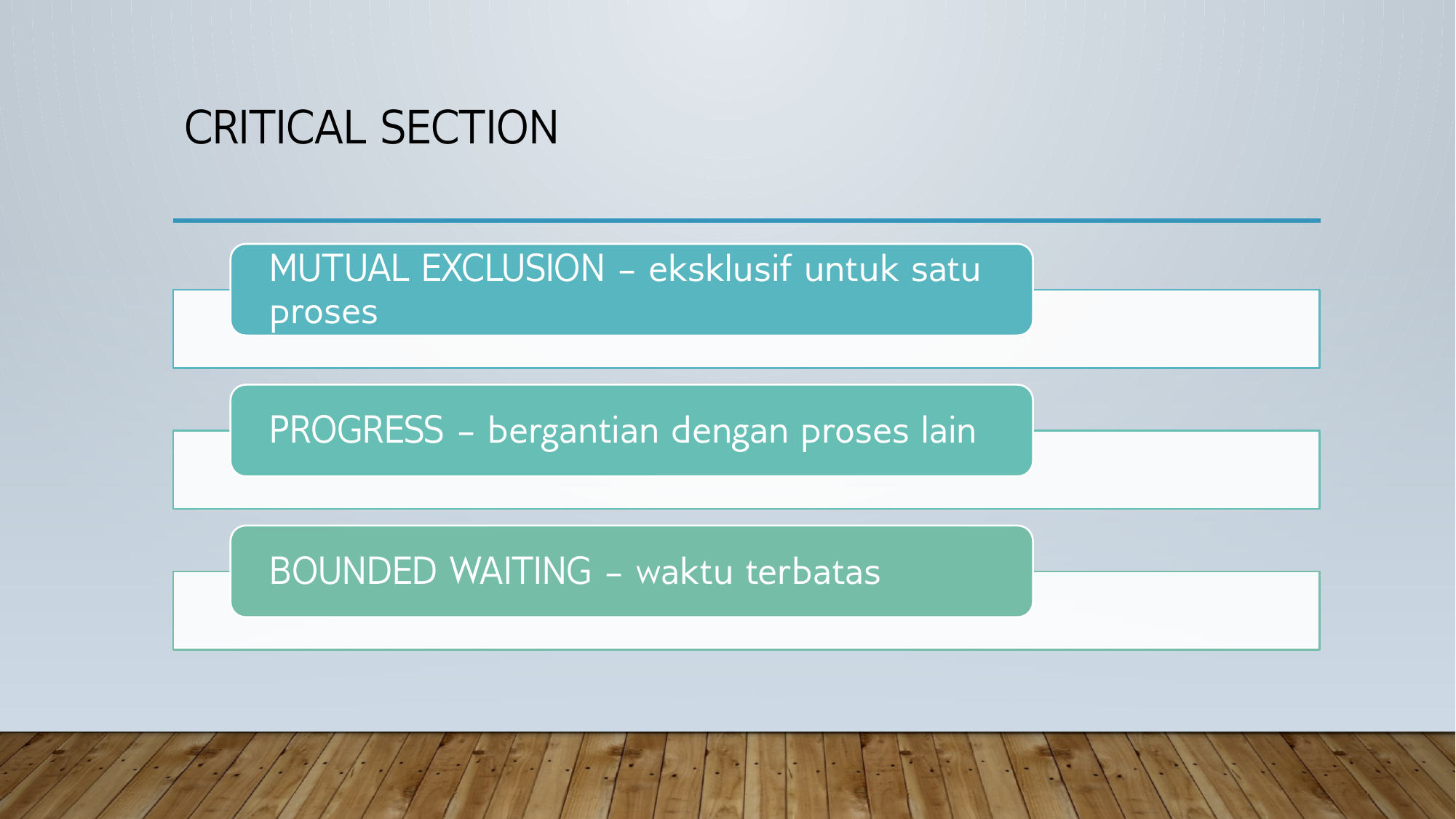

# Critical Section
MUTUAL EXCLUSION – eksklusif untuk satu proses
PROGRESS – bergantian dengan proses lain
BOUNDED WAITING – waktu terbatas